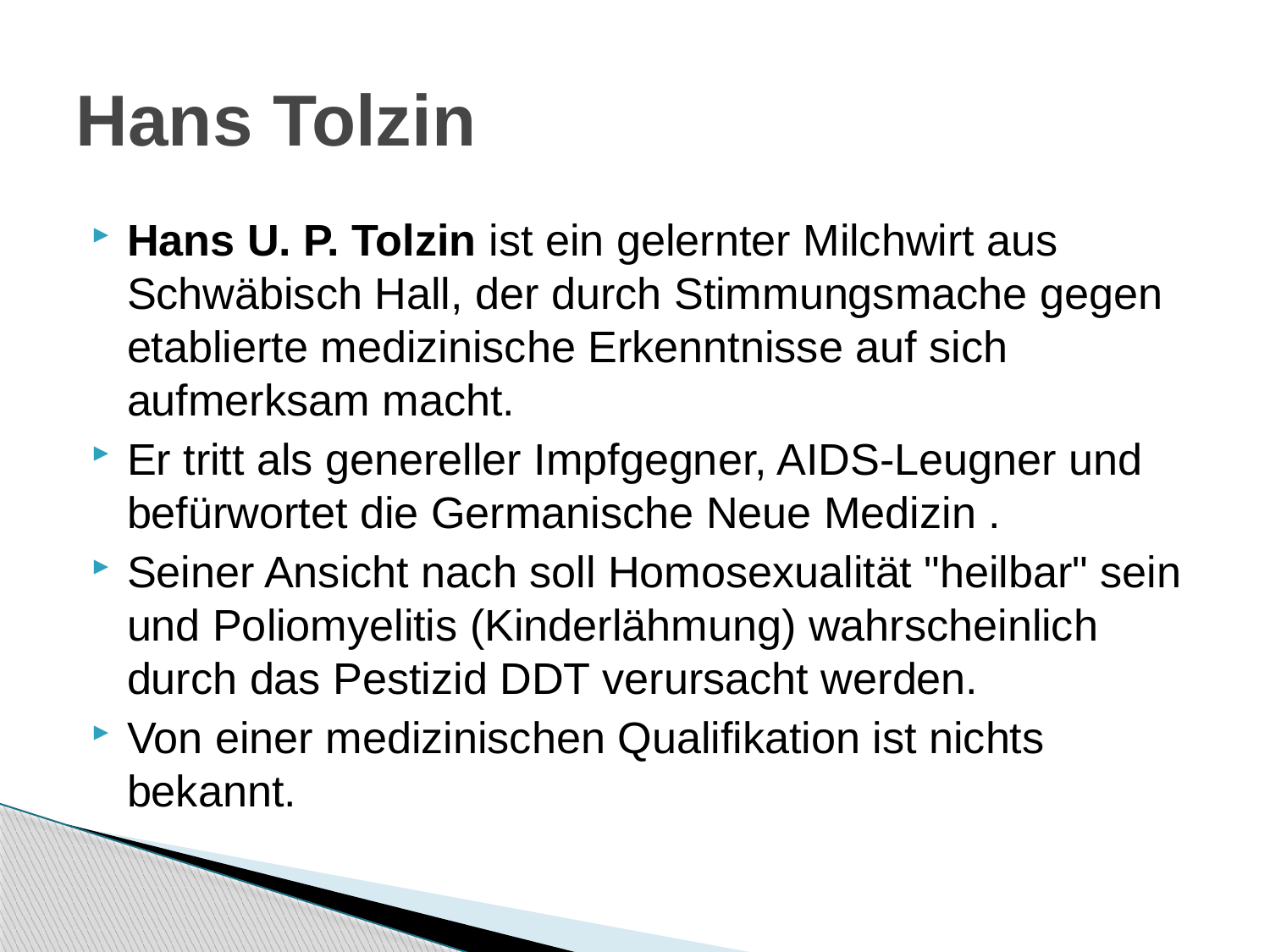

# Hans Tolzin
Hans U. P. Tolzin ist ein gelernter Milchwirt aus Schwäbisch Hall, der durch Stimmungsmache gegen etablierte medizinische Erkenntnisse auf sich aufmerksam macht.
Er tritt als genereller Impfgegner, AIDS-Leugner und befürwortet die Germanische Neue Medizin .
Seiner Ansicht nach soll Homosexualität "heilbar" sein und Poliomyelitis (Kinderlähmung) wahrscheinlich durch das Pestizid DDT verursacht werden.
Von einer medizinischen Qualifikation ist nichts bekannt.